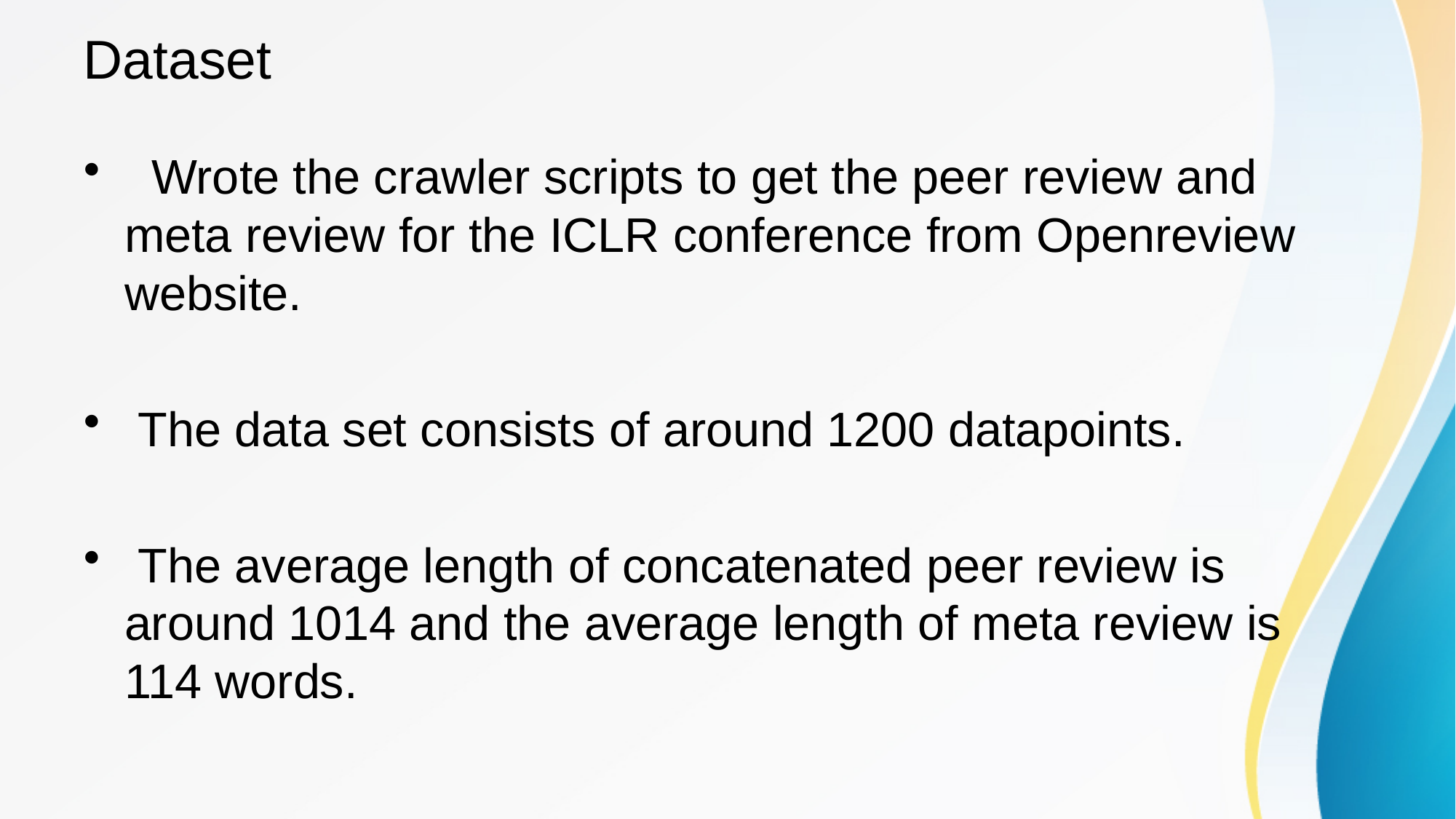

# Dataset
  Wrote the crawler scripts to get the peer review and meta review for the ICLR conference from Openreview website.

 The data set consists of around 1200 datapoints.

 The average length of concatenated peer review is around 1014 and the average length of meta review is 114 words.